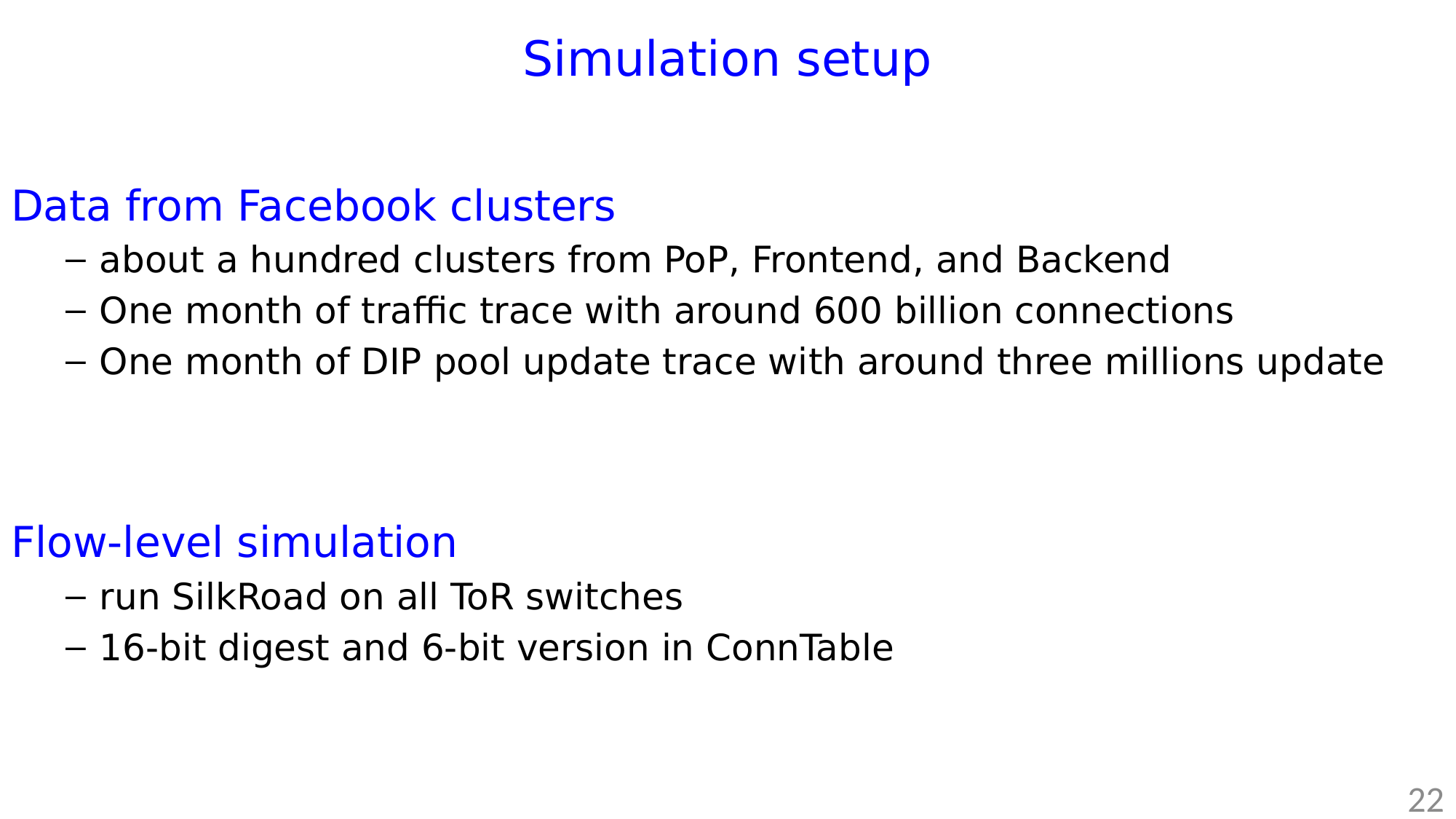

# Simulation setup

Data from Facebook clusters
about a hundred clusters from PoP, Frontend, and Backend
One month of traffic trace with around 600 billion connections
One month of DIP pool update trace with around three millions update

Flow-level simulation
run SilkRoad on all ToR switches
16-bit digest and 6-bit version in ConnTable

22